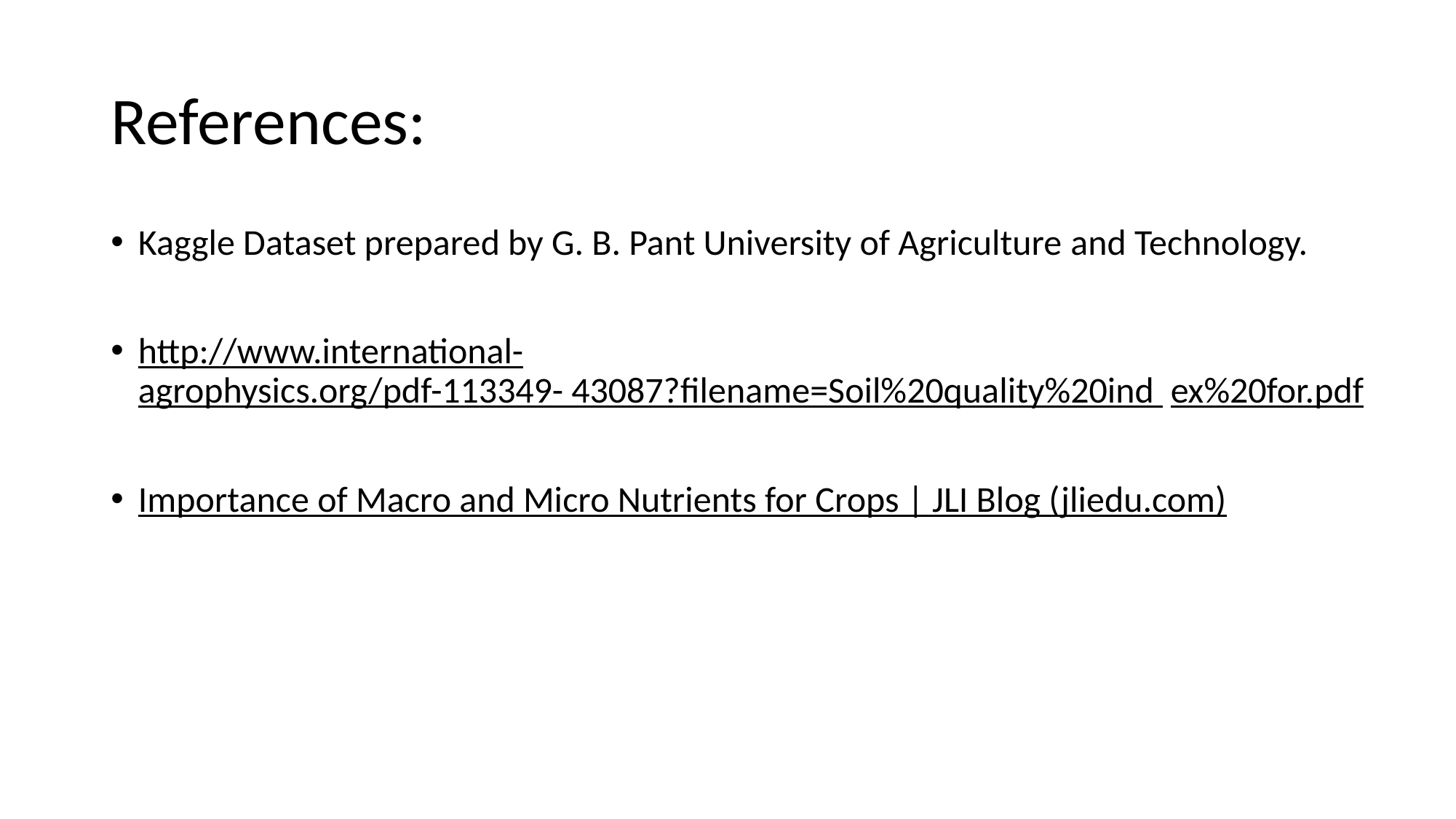

# References:
Kaggle Dataset prepared by G. B. Pant University of Agriculture and Technology.

http://www.international-agrophysics.org/pdf-113349- 43087?filename=Soil%20quality%20ind  ex%20for.pdf

Importance of Macro and Micro Nutrients for Crops | JLI Blog (jliedu.com)